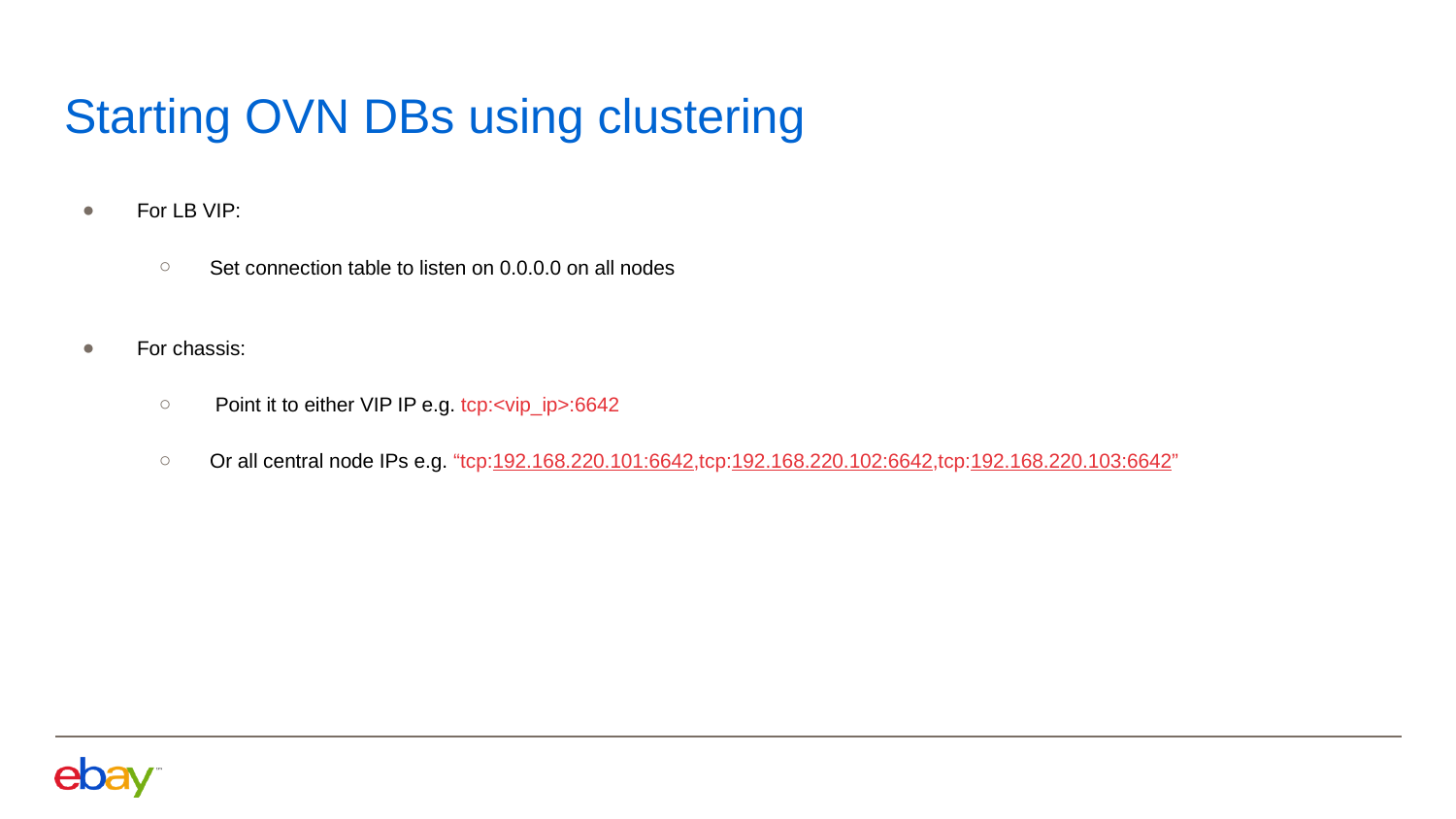

# Starting OVN DBs using clustering
For LB VIP:
Set connection table to listen on 0.0.0.0 on all nodes

For chassis:
 Point it to either VIP IP e.g. tcp:<vip_ip>:6642
Or all central node IPs e.g. “tcp:192.168.220.101:6642,tcp:192.168.220.102:6642,tcp:192.168.220.103:6642”